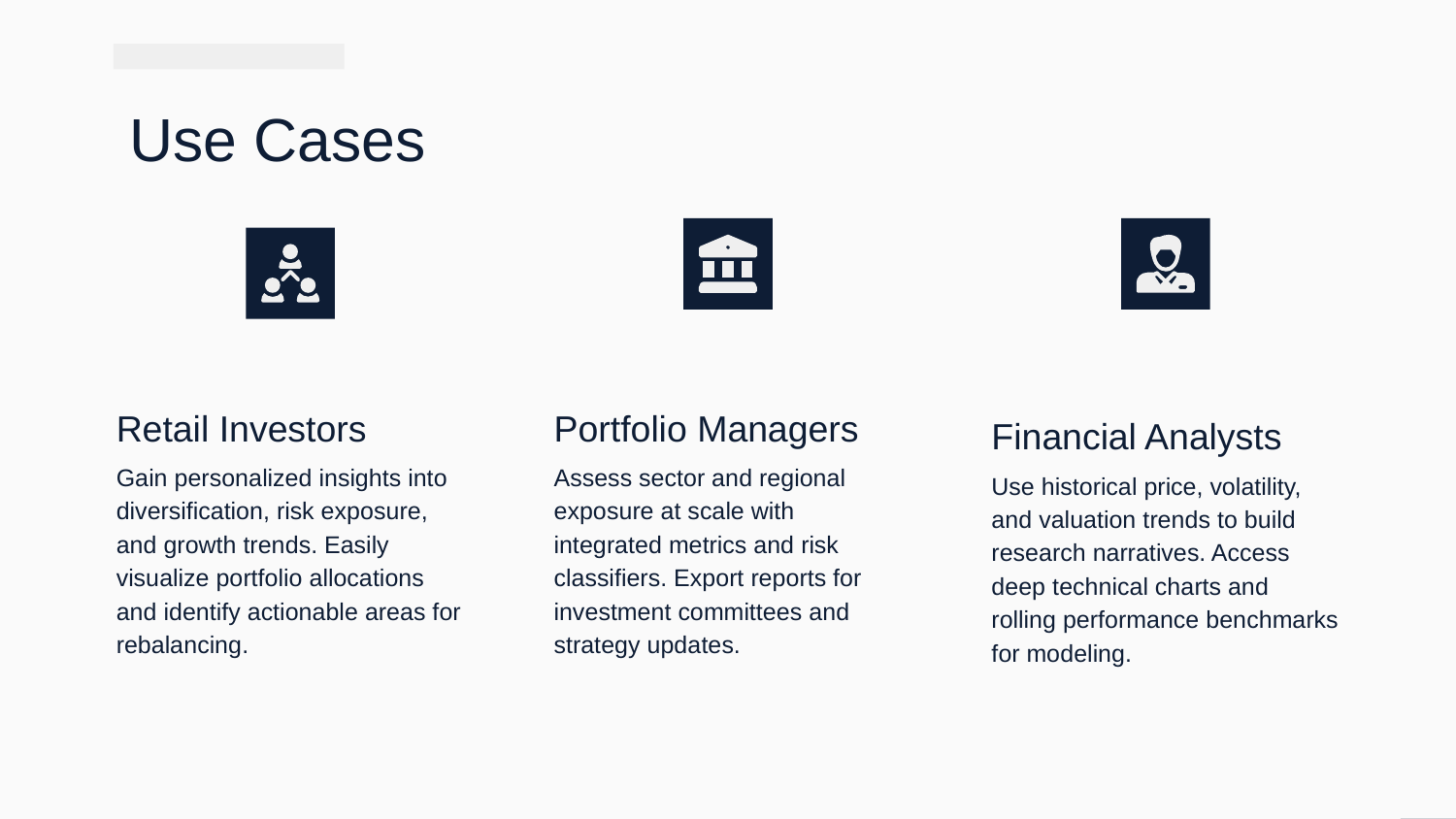

# Use Cases

Retail Investors
Portfolio Managers
Financial Analysts
Gain personalized insights into diversification, risk exposure, and growth trends. Easily visualize portfolio allocations and identify actionable areas for rebalancing.

Assess sector and regional exposure at scale with integrated metrics and risk classifiers. Export reports for investment committees and strategy updates.

Use historical price, volatility, and valuation trends to build research narratives. Access deep technical charts and rolling performance benchmarks for modeling.